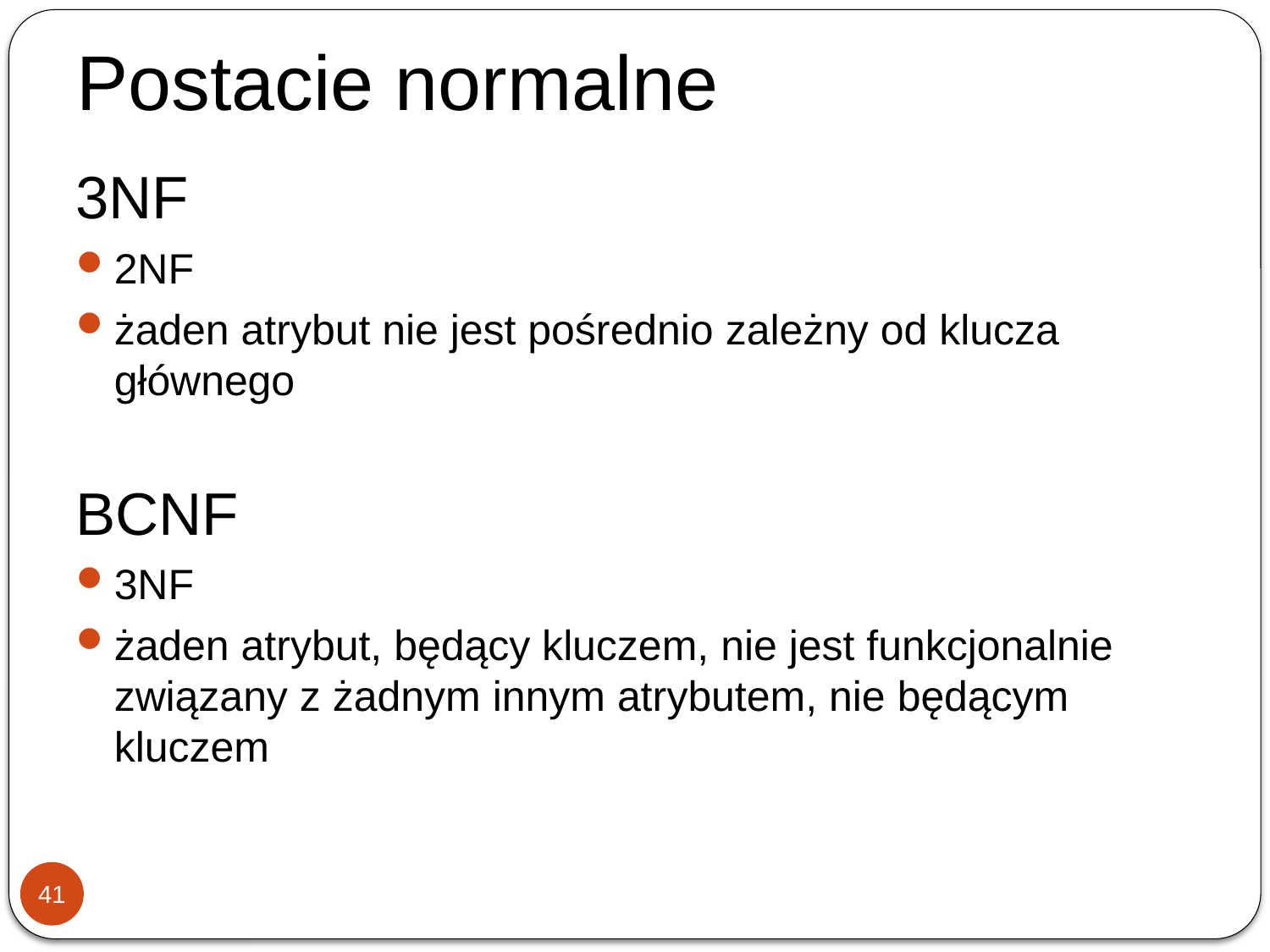

Postacie normalne
3NF
2NF
żaden atrybut nie jest pośrednio zależny od klucza głównego

BCNF
3NF
żaden atrybut, będący kluczem, nie jest funkcjonalnie związany z żadnym innym atrybutem, nie będącym kluczem

41